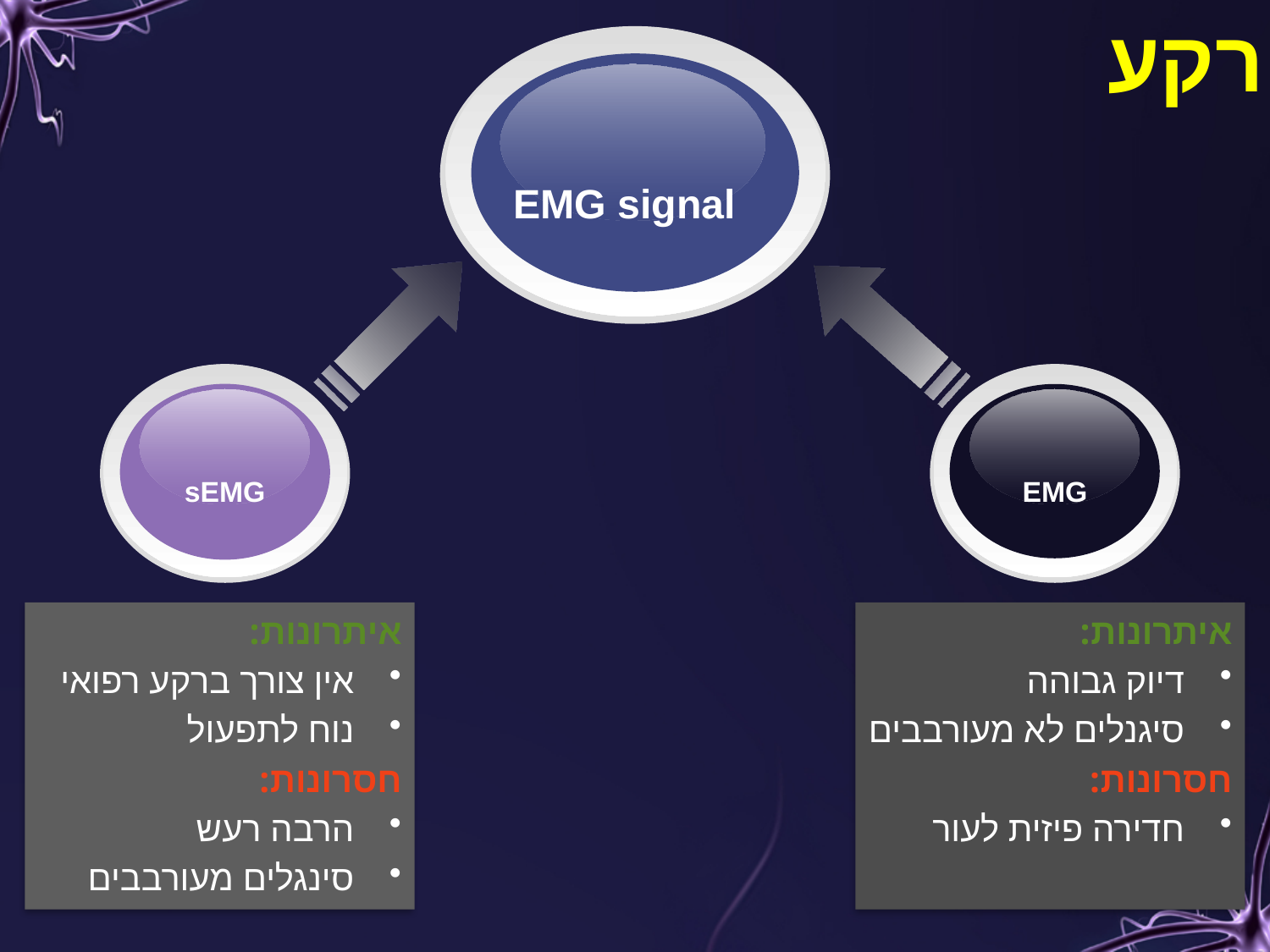

רקע

EMG signal

sEMG

EMG
איתרונות:
אין צורך ברקע רפואי
נוח לתפעול
חסרונות:
הרבה רעש
סינגלים מעורבבים

איתרונות:
דיוק גבוהה
סיגנלים לא מעורבבים
חסרונות:
חדירה פיזית לעור